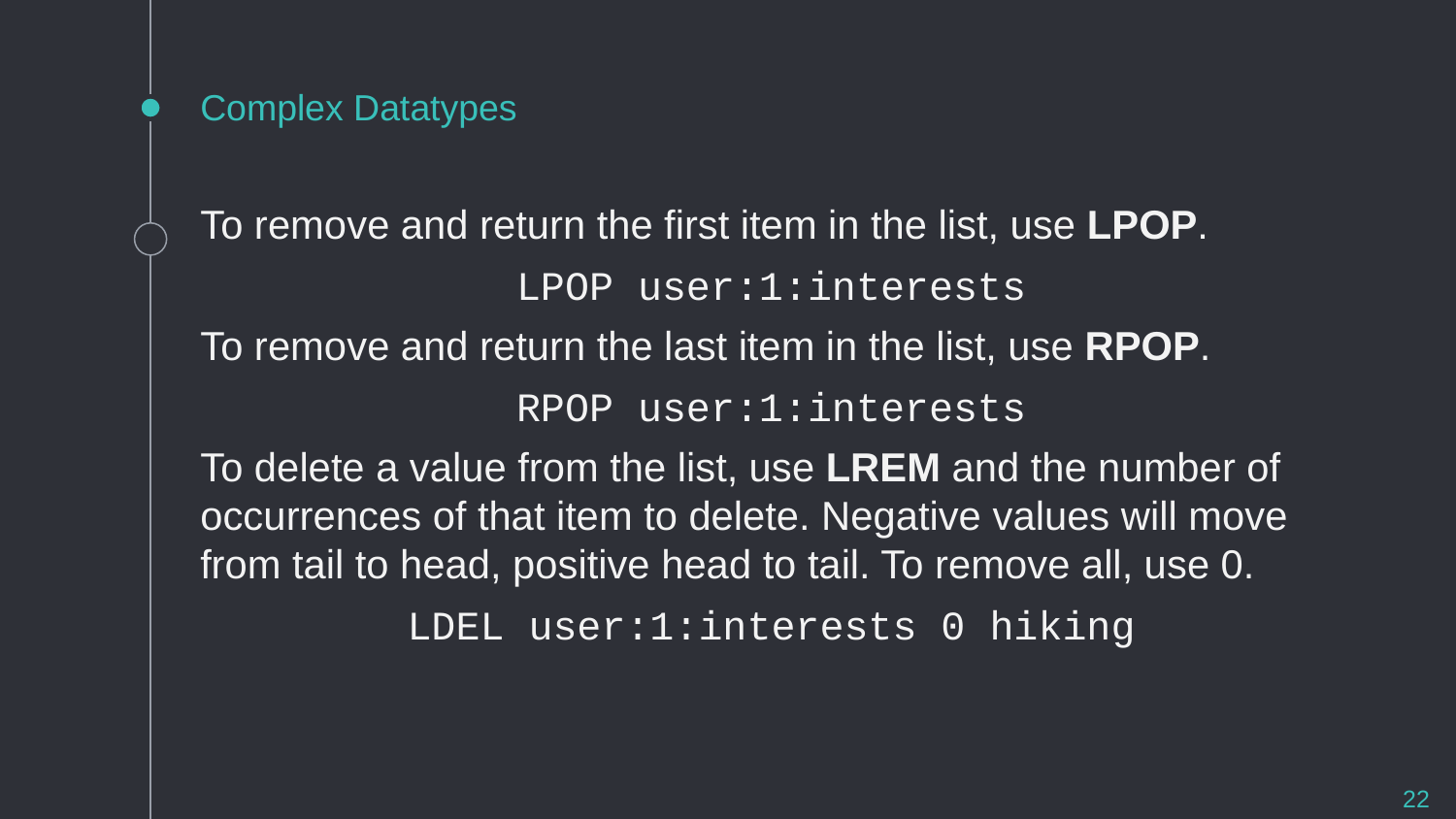

# Complex Datatypes
To remove and return the first item in the list, use LPOP.
LPOP user:1:interests
To remove and return the last item in the list, use RPOP.
RPOP user:1:interests
To delete a value from the list, use LREM and the number of occurrences of that item to delete. Negative values will move from tail to head, positive head to tail. To remove all, use 0.
LDEL user:1:interests 0 hiking
22